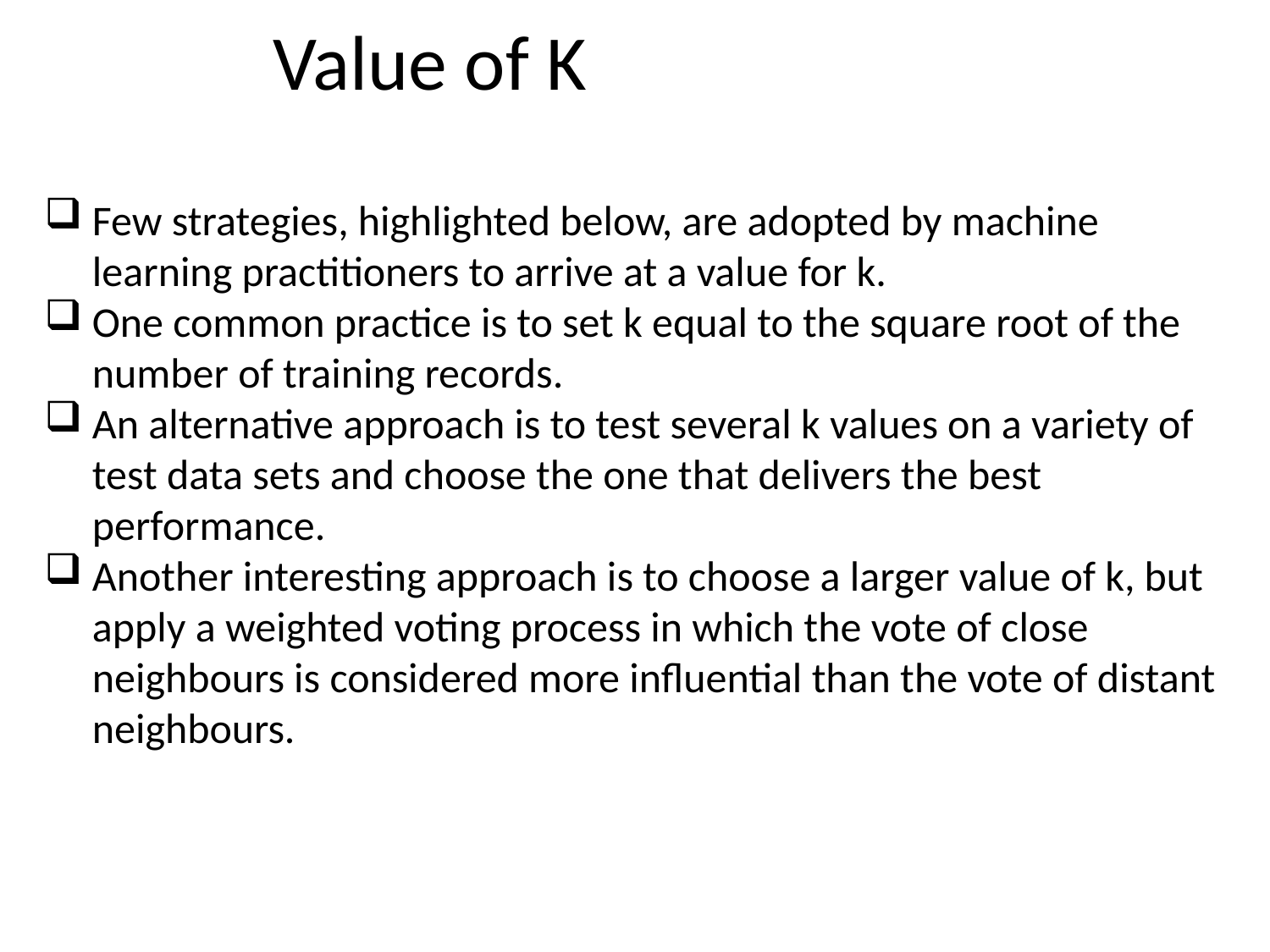

# Value of K
Few strategies, highlighted below, are adopted by machine learning practitioners to arrive at a value for k.
One common practice is to set k equal to the square root of the number of training records.
An alternative approach is to test several k values on a variety of test data sets and choose the one that delivers the best performance.
Another interesting approach is to choose a larger value of k, but apply a weighted voting process in which the vote of close neighbours is considered more influential than the vote of distant neighbours.